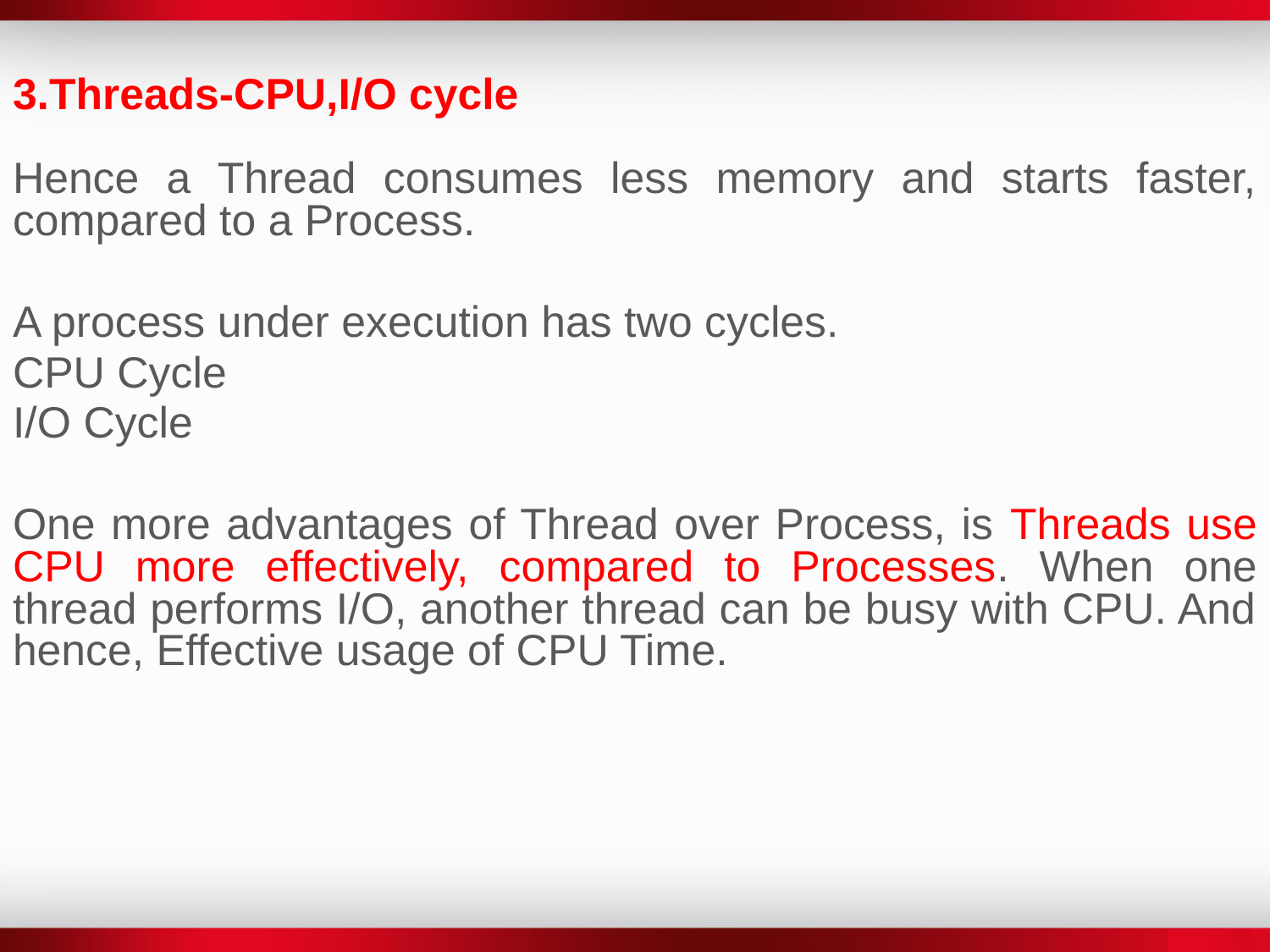

3.Threads-CPU,I/O cycle

Hence a Thread consumes less memory and starts faster, compared to a Process.

A process under execution has two cycles.
CPU Cycle
I/O Cycle

One more advantages of Thread over Process, is Threads use CPU more effectively, compared to Processes. When one thread performs I/O, another thread can be busy with CPU. And hence, Effective usage of CPU Time.